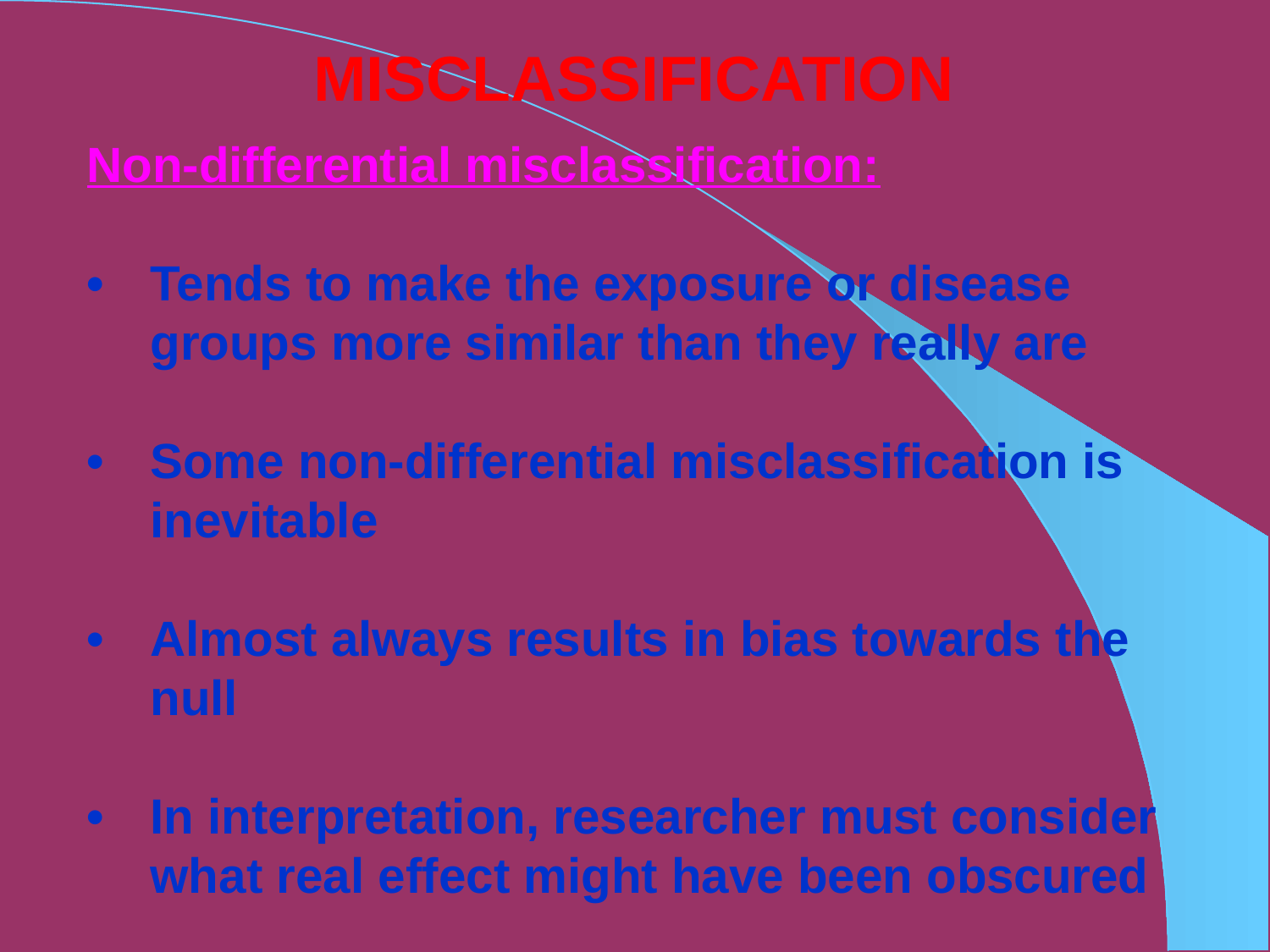

MISCLASSIFICATION
Non-differential misclassification:

•	Tends to make the exposure or disease groups more similar than they really are

•	Some non-differential misclassification is inevitable

•	Almost always results in bias towards the null

•	In interpretation, researcher must consider what real effect might have been obscured